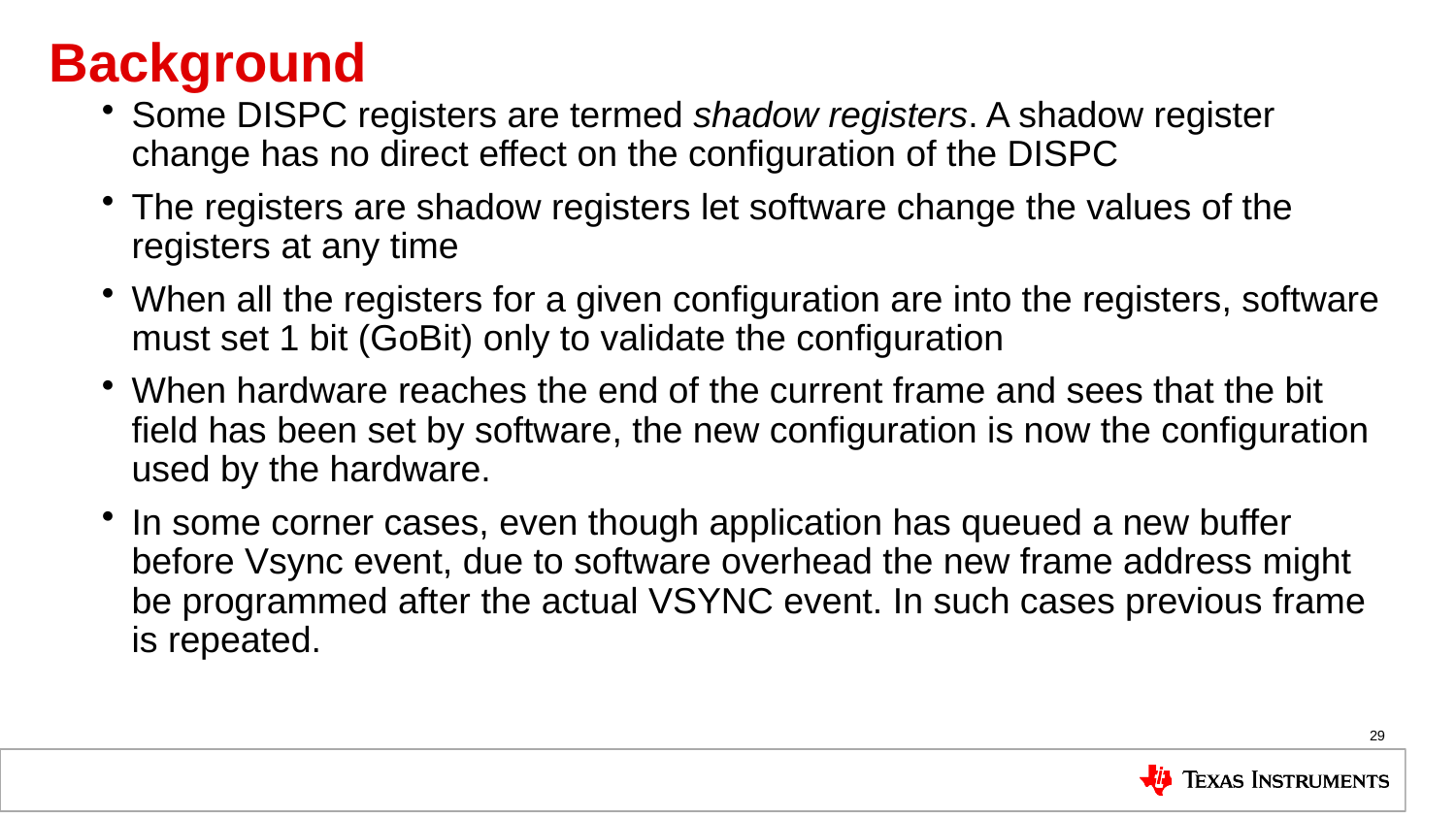

# Background
Some DISPC registers are termed shadow registers. A shadow register change has no direct effect on the configuration of the DISPC
The registers are shadow registers let software change the values of the registers at any time
When all the registers for a given configuration are into the registers, software must set 1 bit (GoBit) only to validate the configuration
When hardware reaches the end of the current frame and sees that the bit field has been set by software, the new configuration is now the configuration used by the hardware.
In some corner cases, even though application has queued a new buffer before Vsync event, due to software overhead the new frame address might be programmed after the actual VSYNC event. In such cases previous frame is repeated.

29